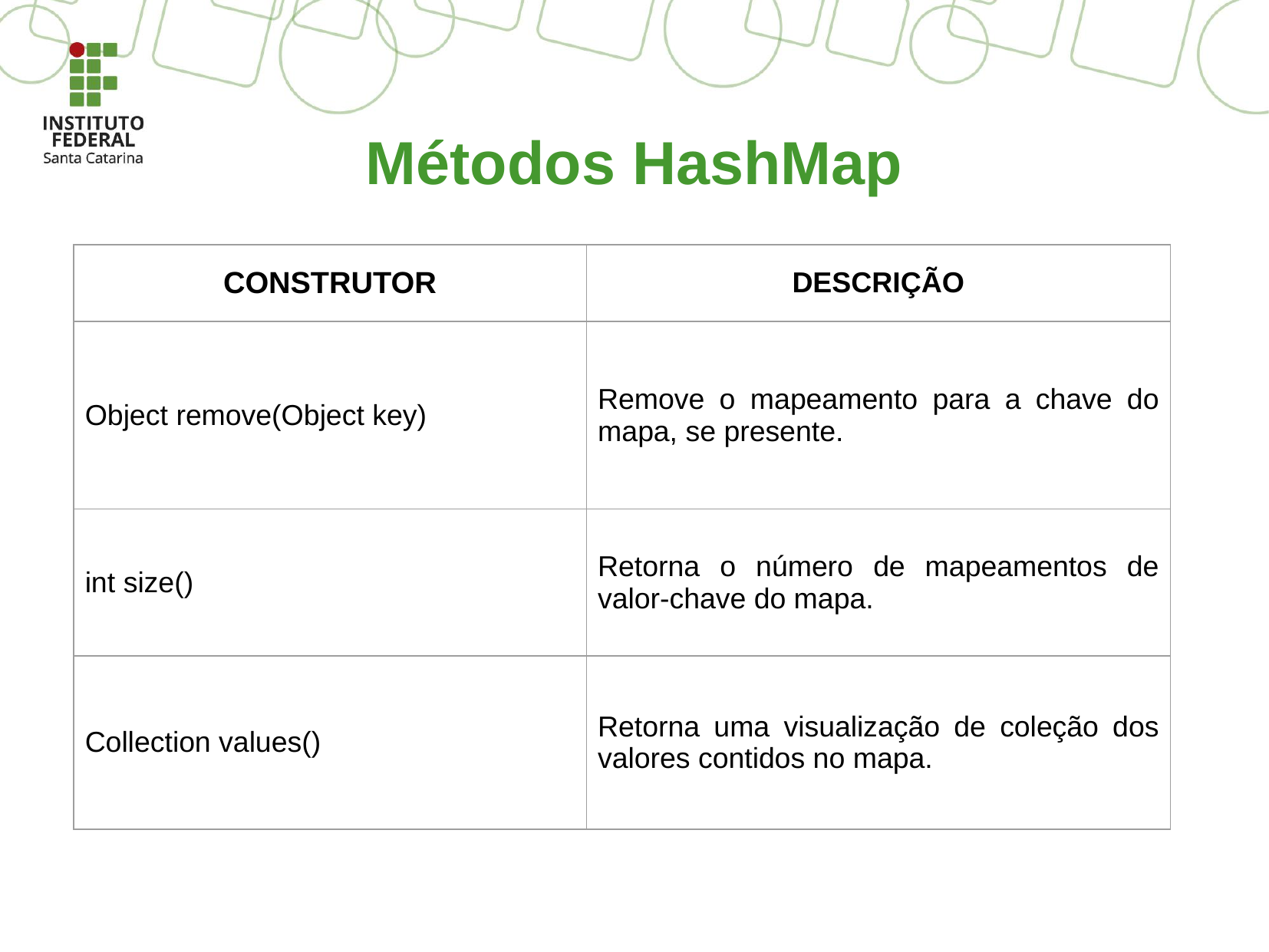

Métodos HashMap
| CONSTRUTOR | DESCRIÇÃO |
| --- | --- |
| Object remove(Object key) | Remove o mapeamento para a chave do mapa, se presente. |
| int size() | Retorna o número de mapeamentos de valor-chave do mapa. |
| Collection values() | Retorna uma visualização de coleção dos valores contidos no mapa. |